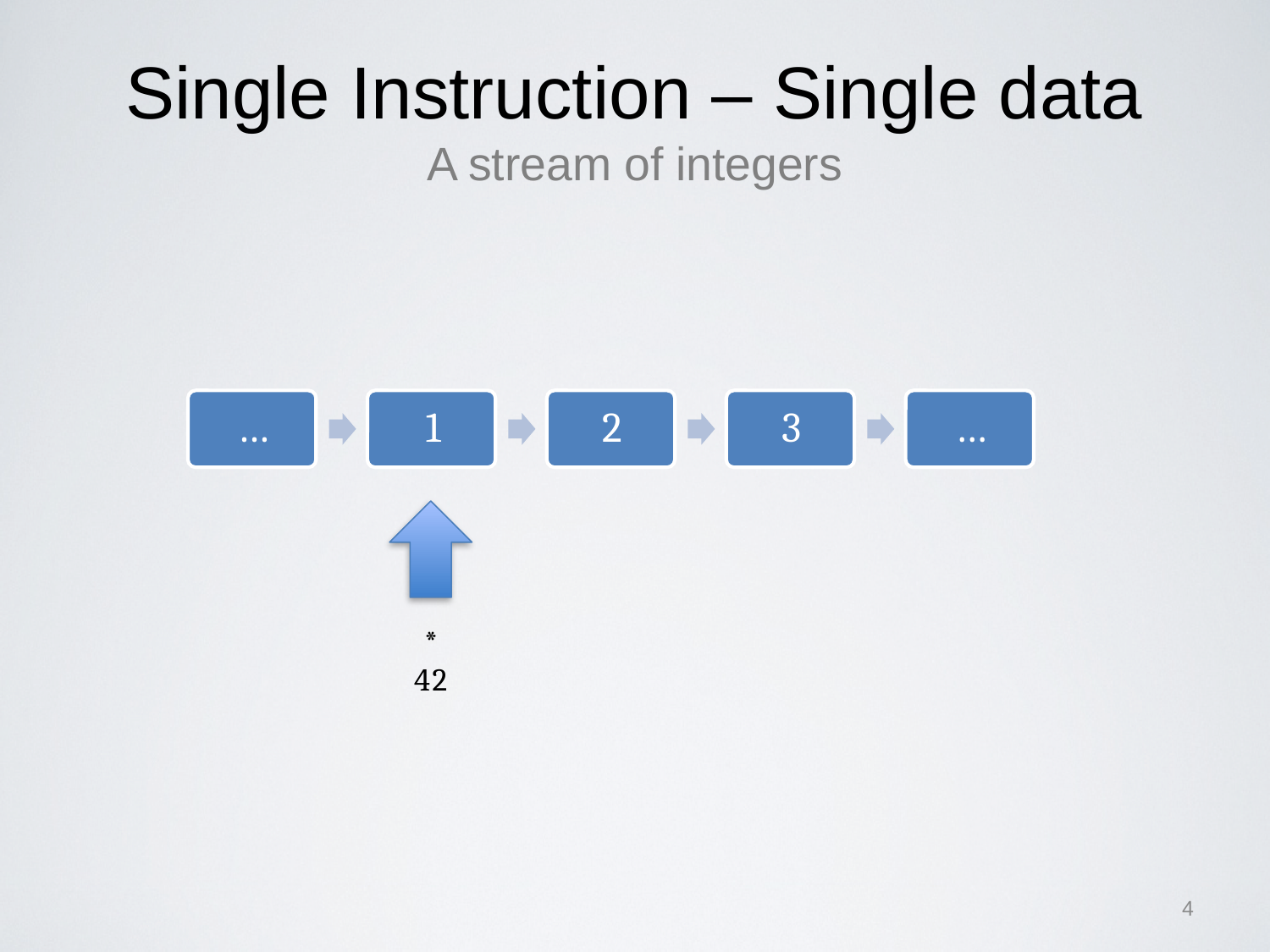

# Single Instruction – Single data A stream of integers
…

1

2

3

…

*
42
4